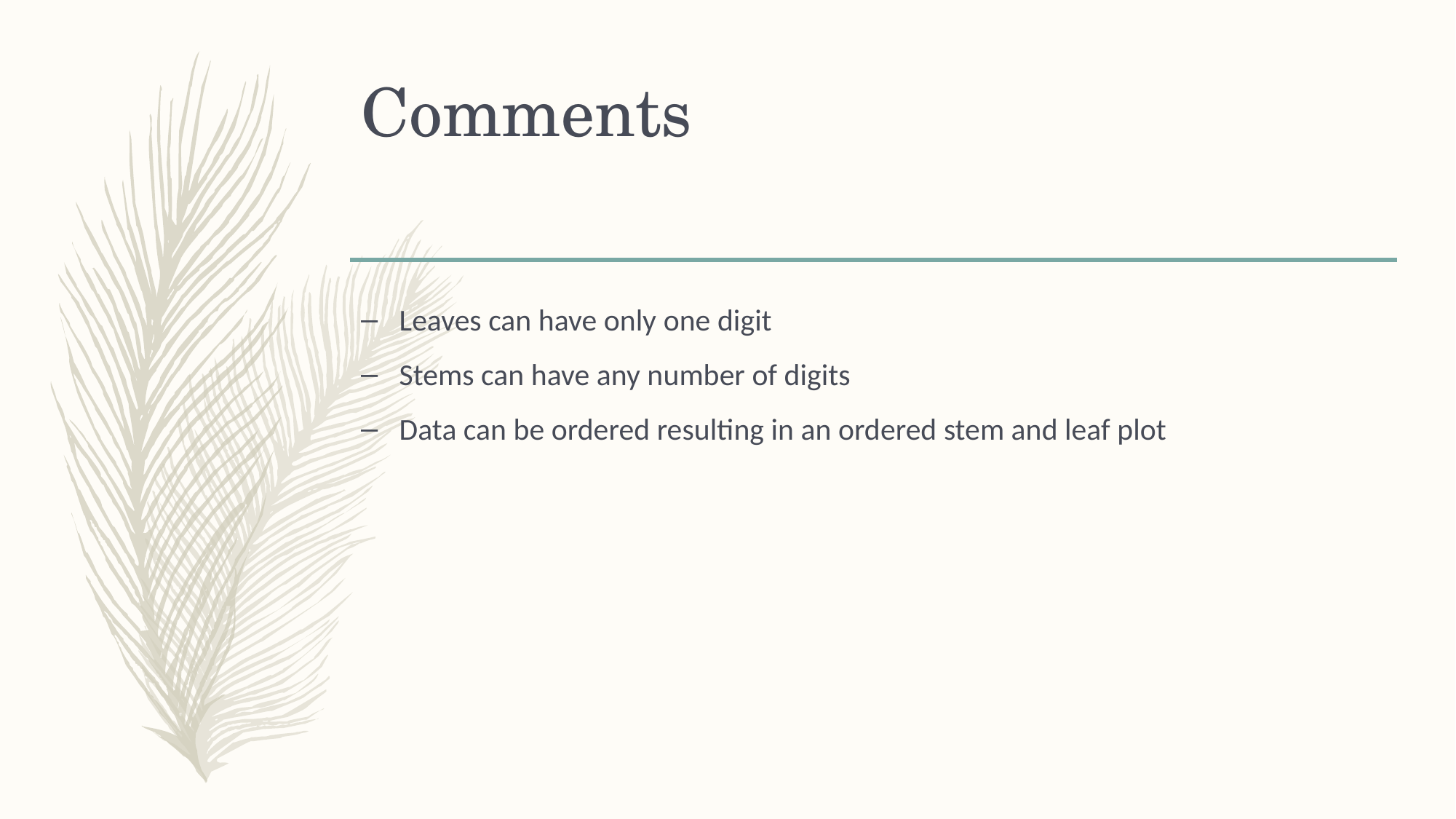

# Comments
Leaves can have only one digit
Stems can have any number of digits
Data can be ordered resulting in an ordered stem and leaf plot